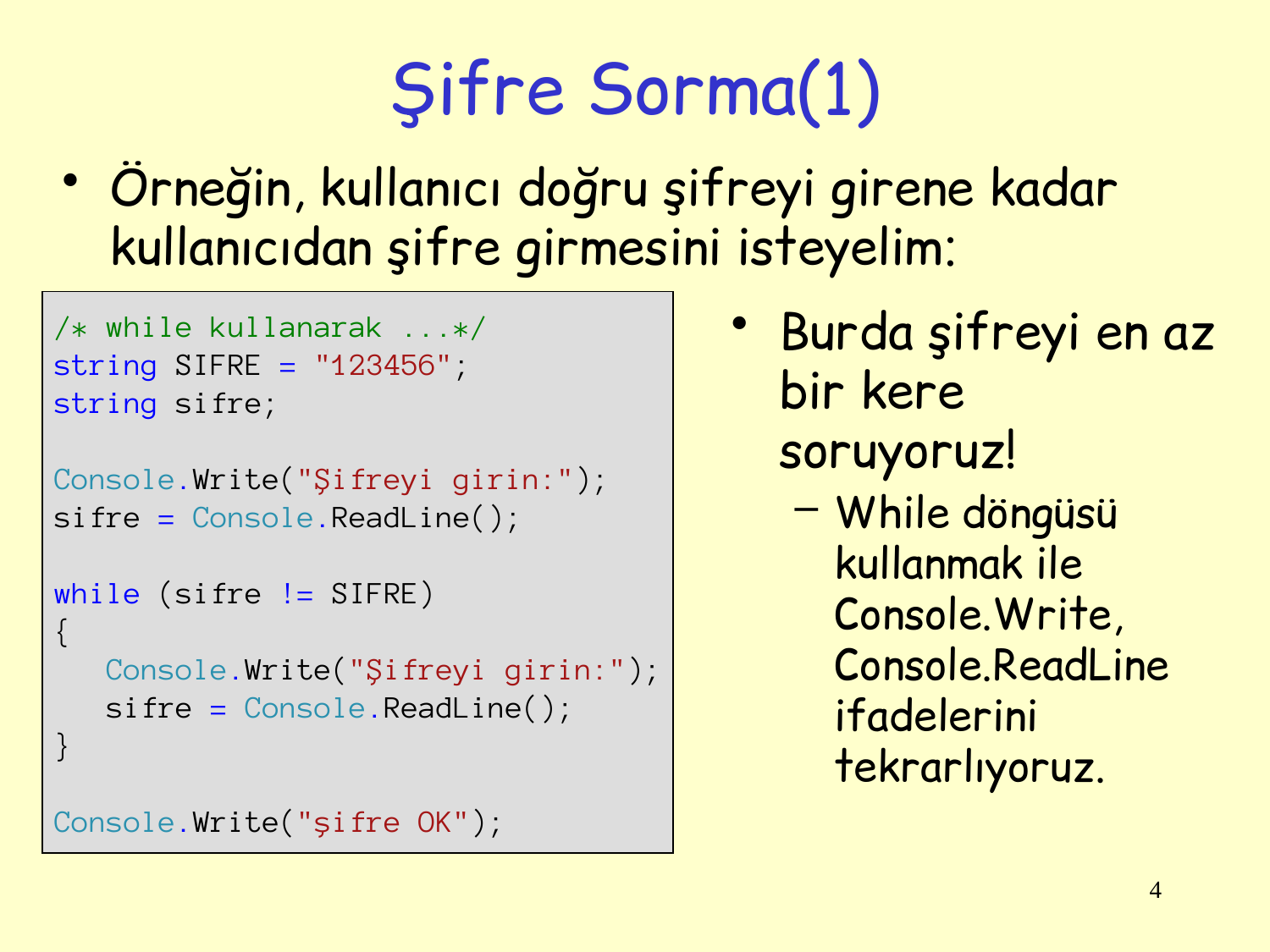

# Şifre Sorma(1)
Örneğin, kullanıcı doğru şifreyi girene kadar kullanıcıdan şifre girmesini isteyelim:
/* while kullanarak ...*/
string SIFRE = "123456";
string sifre;

Console.Write("Şifreyi girin:");
sifre = Console.ReadLine();

while (sifre != SIFRE)
{
   Console.Write("Şifreyi girin:");
   sifre = Console.ReadLine();
}

Console.Write("şifre OK");
Burda şifreyi en az bir kere soruyoruz!
While döngüsü kullanmak ile Console.Write, Console.ReadLine ifadelerini tekrarlıyoruz.
4